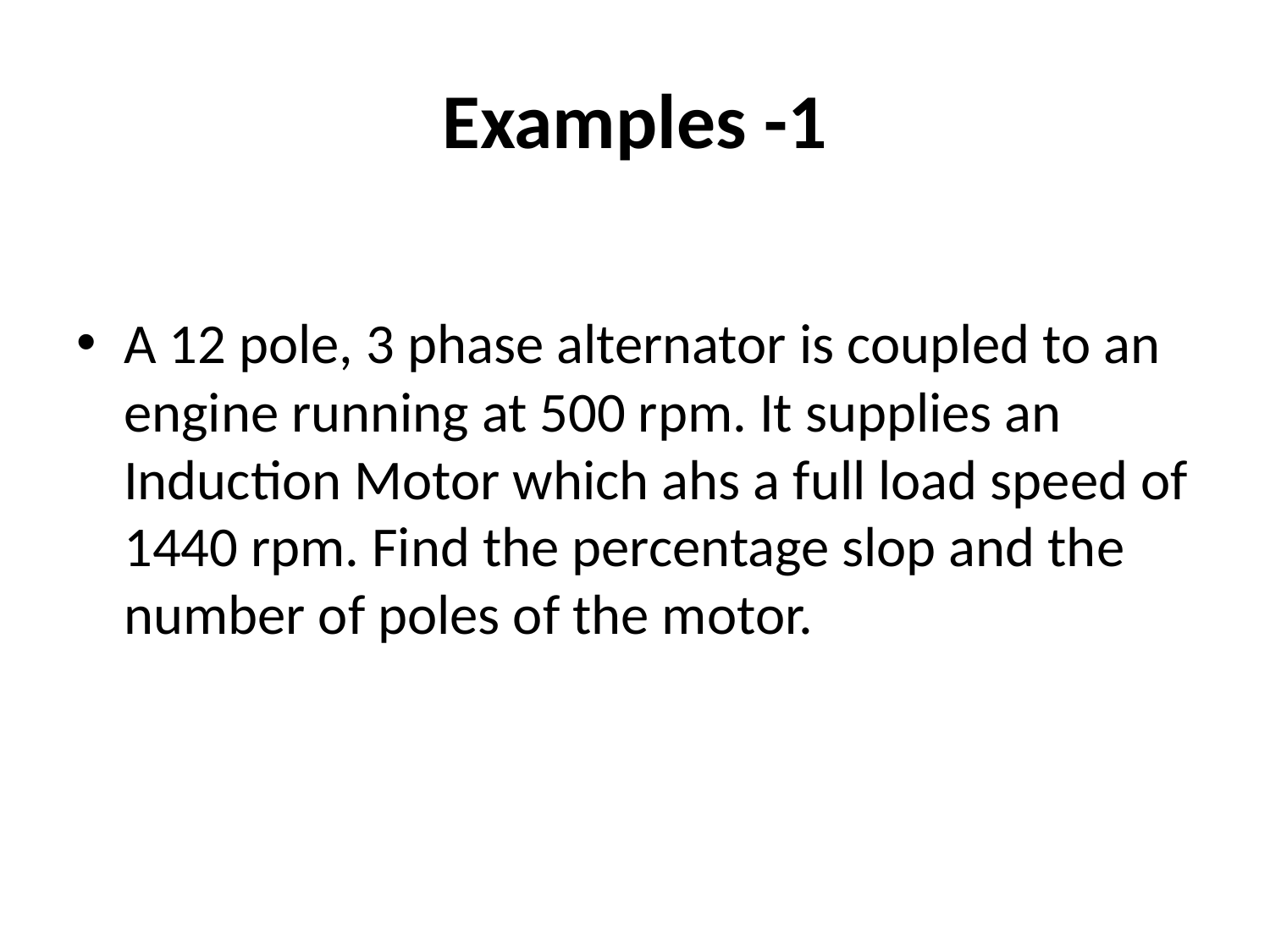

# Examples -1

A 12 pole, 3 phase alternator is coupled to an engine running at 500 rpm. It supplies an Induction Motor which ahs a full load speed of 1440 rpm. Find the percentage slop and the number of poles of the motor.